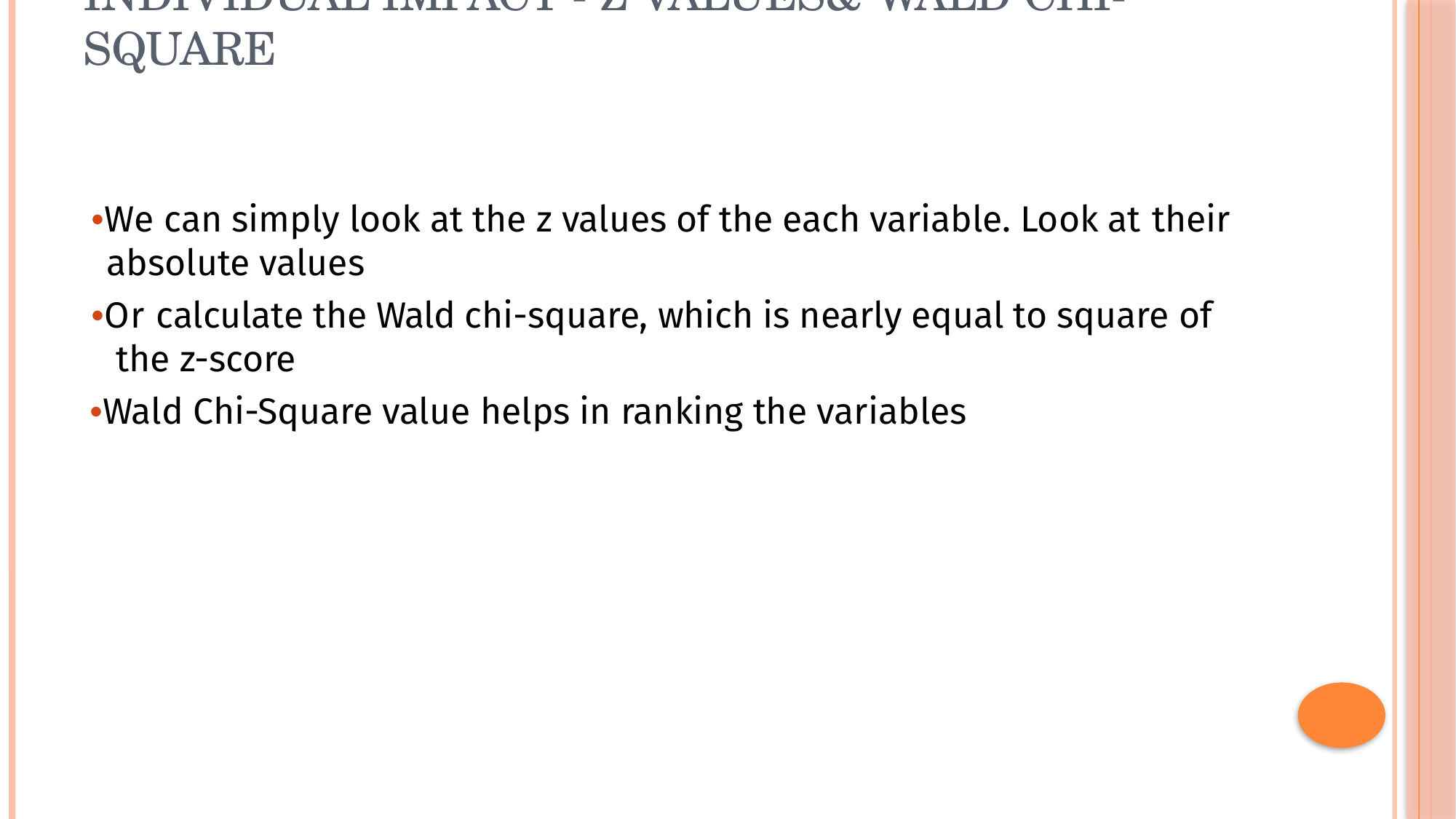

# Individual Impact - z values& Wald chi-  square
•We can simply look at the z values of the each variable. Look at their
absolute values
•Or calculate the Wald chi-square, which is nearly equal to square of  the z-score
•Wald Chi-Square value helps in ranking the variables